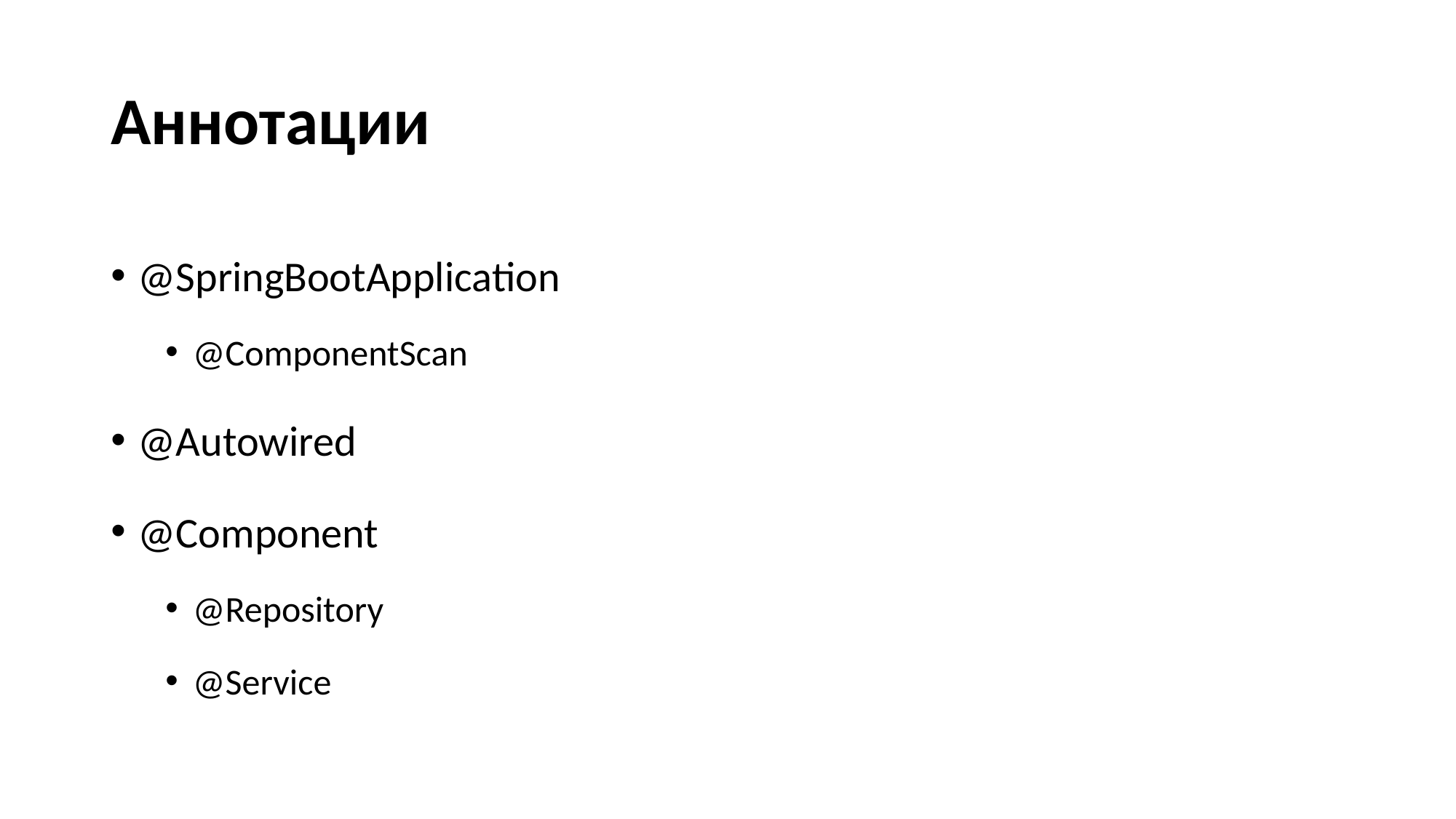

# Аннотации
@SpringBootApplication
@ComponentScan
@Autowired
@Component
@Repository
@Service